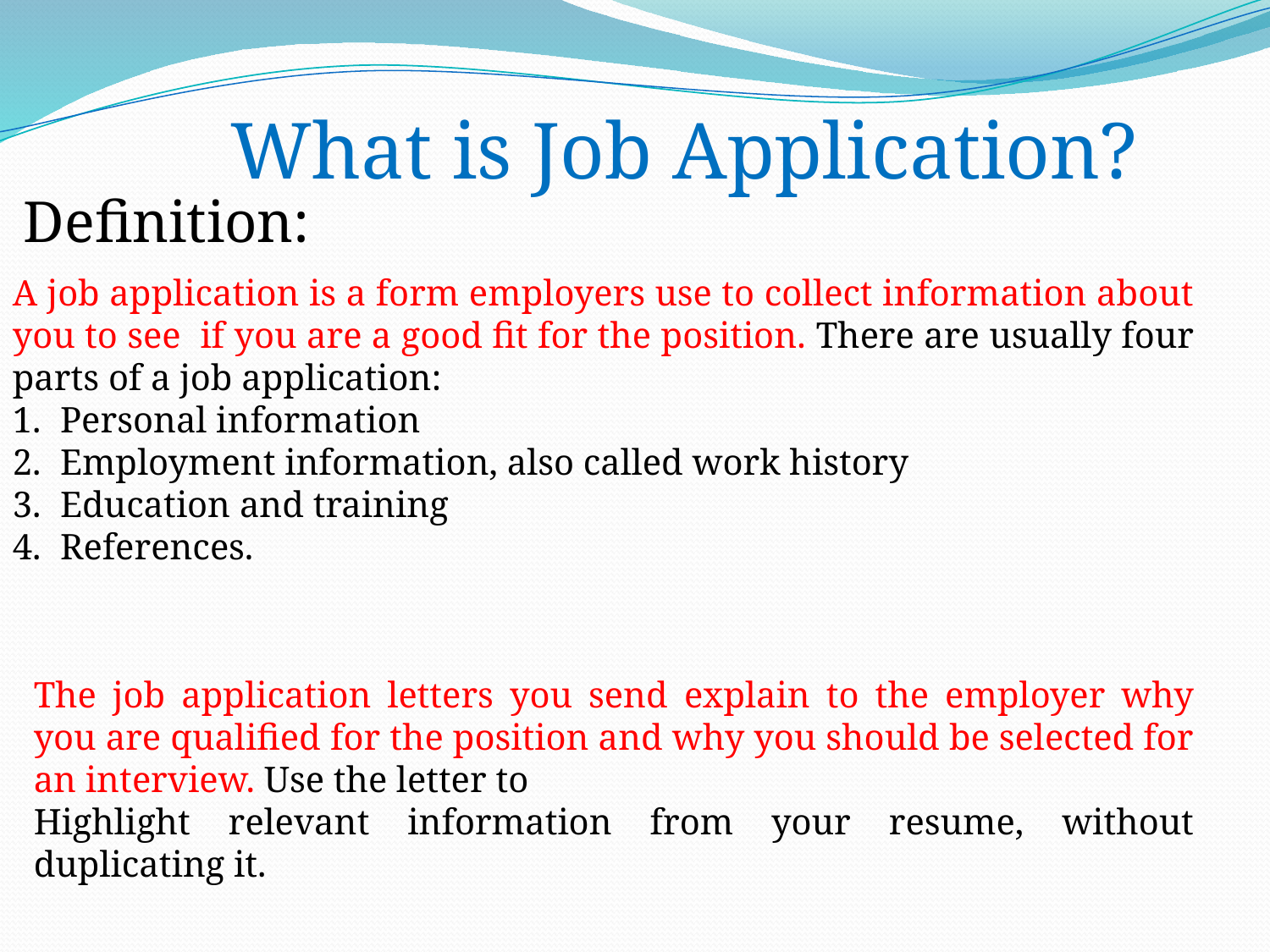

What is Job Application?
Definition:
A job application is a form employers use to collect information about you to see  if you are a good fit for the position. There are usually four parts of a job application:
Personal information
Employment information, also called work history
Education and training
References.
The job application letters you send explain to the employer why you are qualified for the position and why you should be selected for an interview. Use the letter to
Highlight relevant information from your resume, without duplicating it.